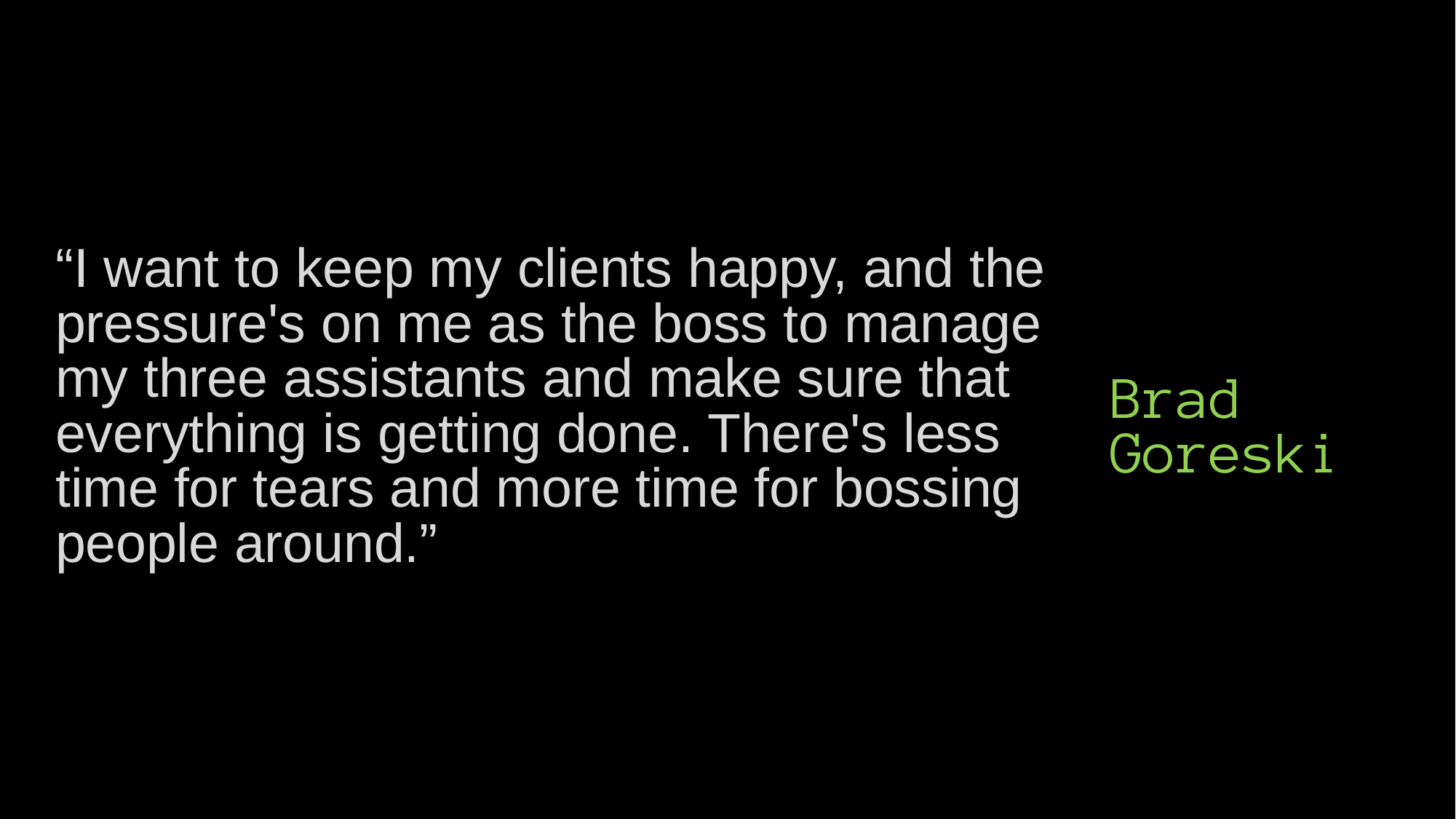

“I want to keep my clients happy, and the pressure's on me as the boss to manage my three assistants and make sure that everything is getting done. There's less time for tears and more time for bossing people around.”
# Brad Goreski